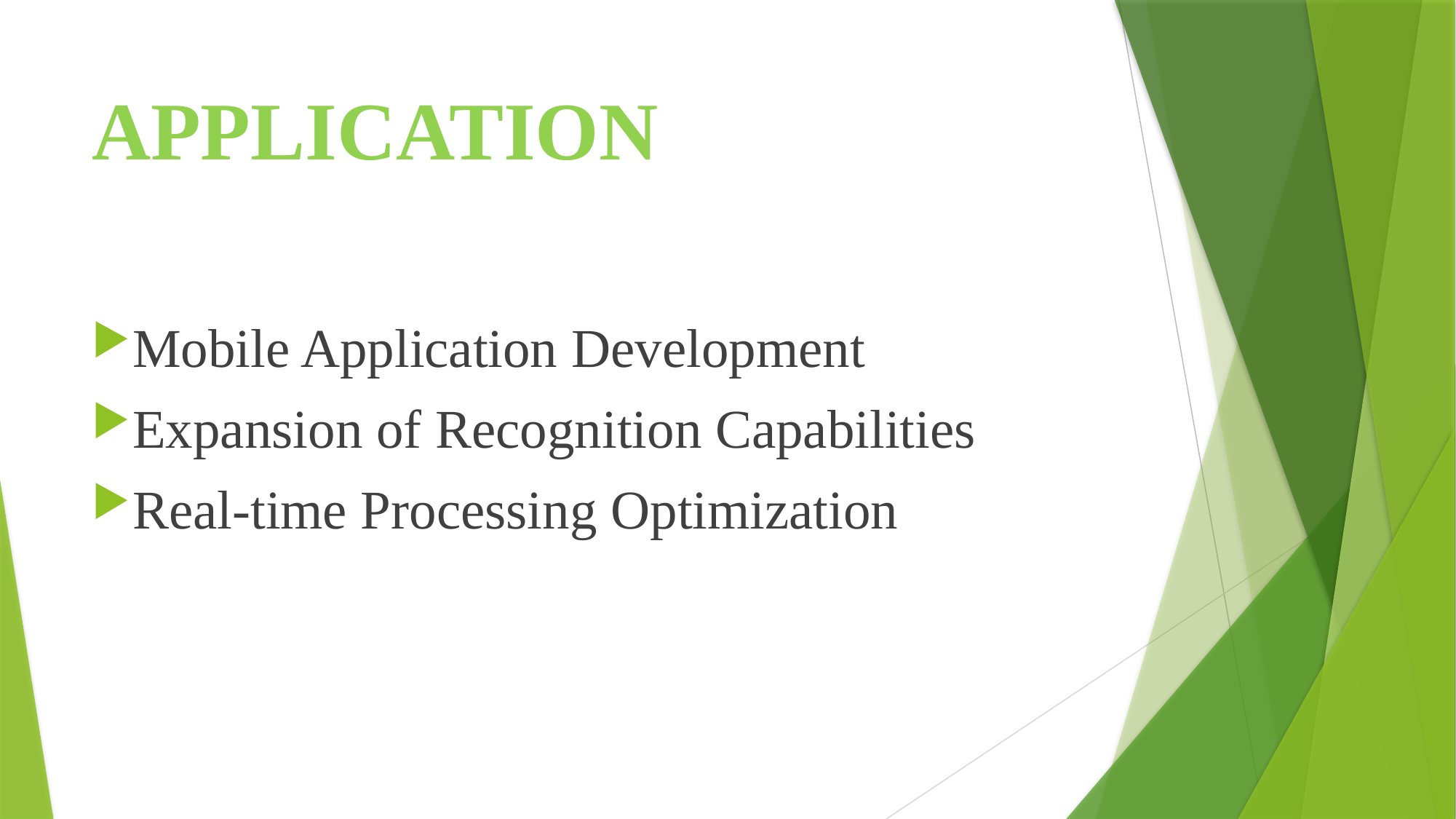

# APPLICATION
Mobile Application Development
Expansion of Recognition Capabilities
Real-time Processing Optimization